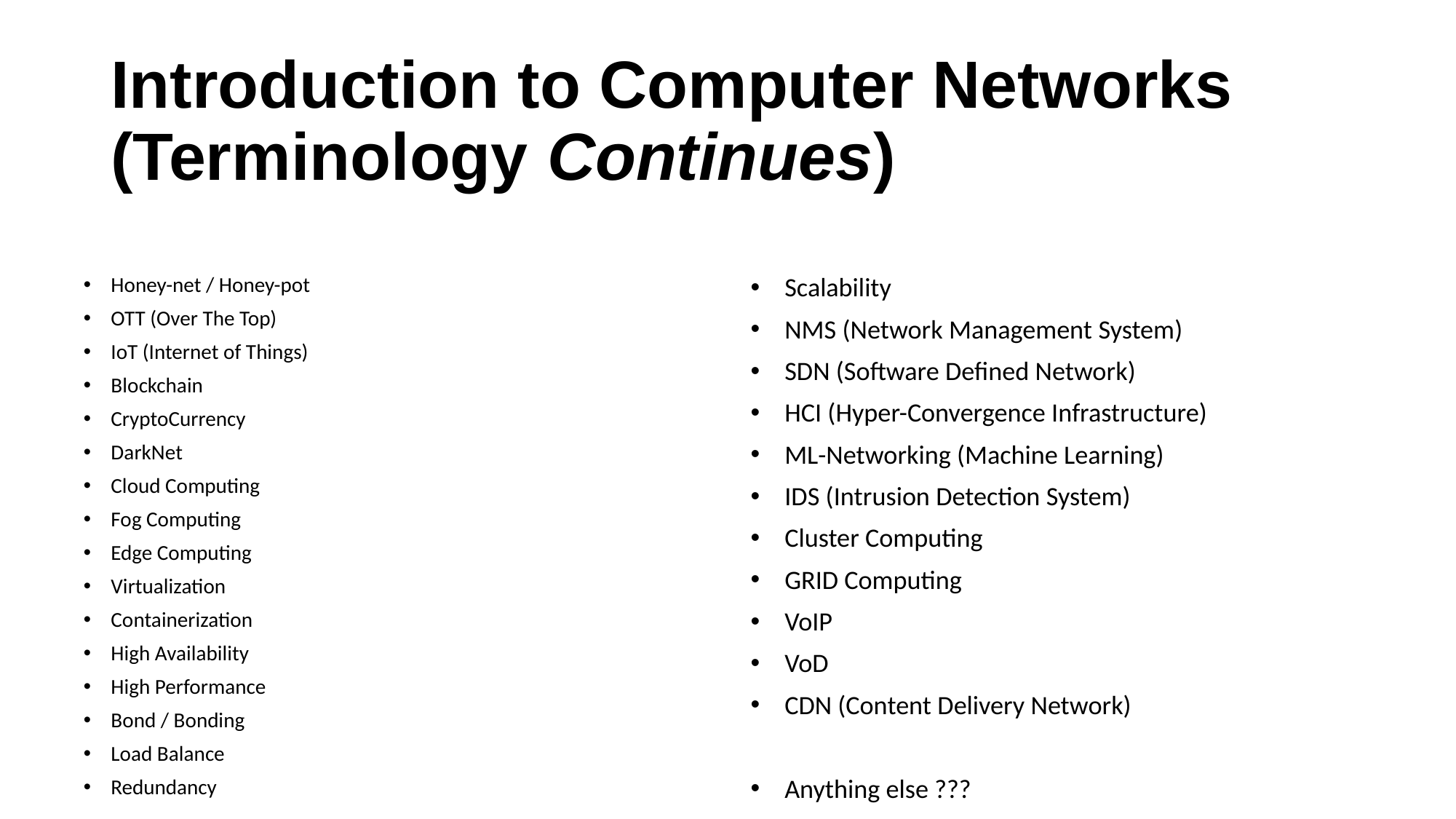

# Introduction to Computer Networks (Terminology Continues)
Honey-net / Honey-pot
OTT (Over The Top)
IoT (Internet of Things)
Blockchain
CryptoCurrency
DarkNet
Cloud Computing
Fog Computing
Edge Computing
Virtualization
Containerization
High Availability
High Performance
Bond / Bonding
Load Balance
Redundancy

Scalability
NMS (Network Management System)
SDN (Software Defined Network)
HCI (Hyper-Convergence Infrastructure)
ML-Networking (Machine Learning)
IDS (Intrusion Detection System)
Cluster Computing
GRID Computing
VoIP
VoD
CDN (Content Delivery Network)

Anything else ???